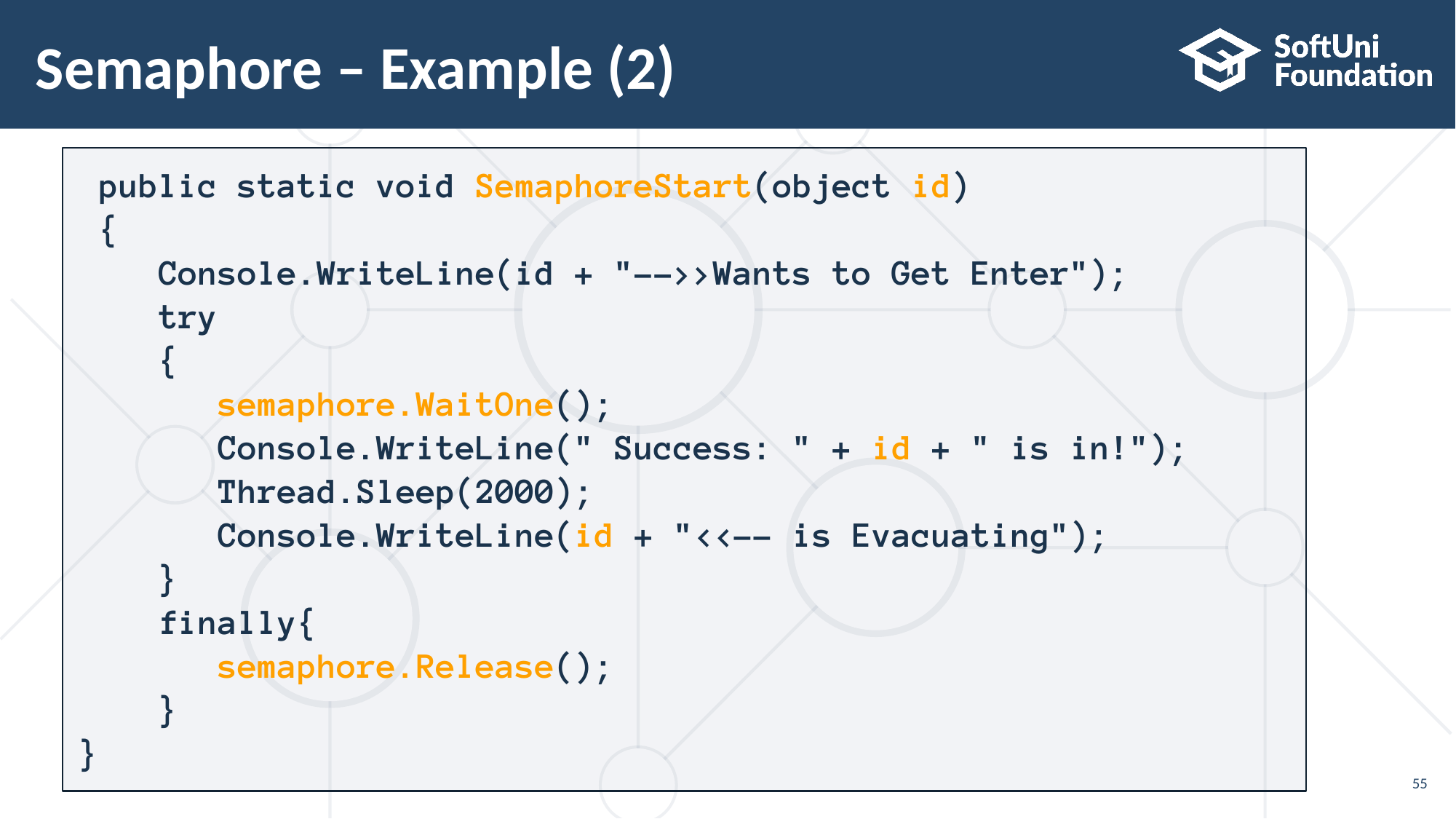

# Semaphore – Example (2)
 public static void SemaphoreStart(object id)
 {
    Console.WriteLine(id + "-->>Wants to Get Enter");
    try
    {
       semaphore.WaitOne();
       Console.WriteLine(" Success: " + id + " is in!");
       Thread.Sleep(2000);
       Console.WriteLine(id + "<<-- is Evacuating");
    }
    finally{
       semaphore.Release();
    }
}
55